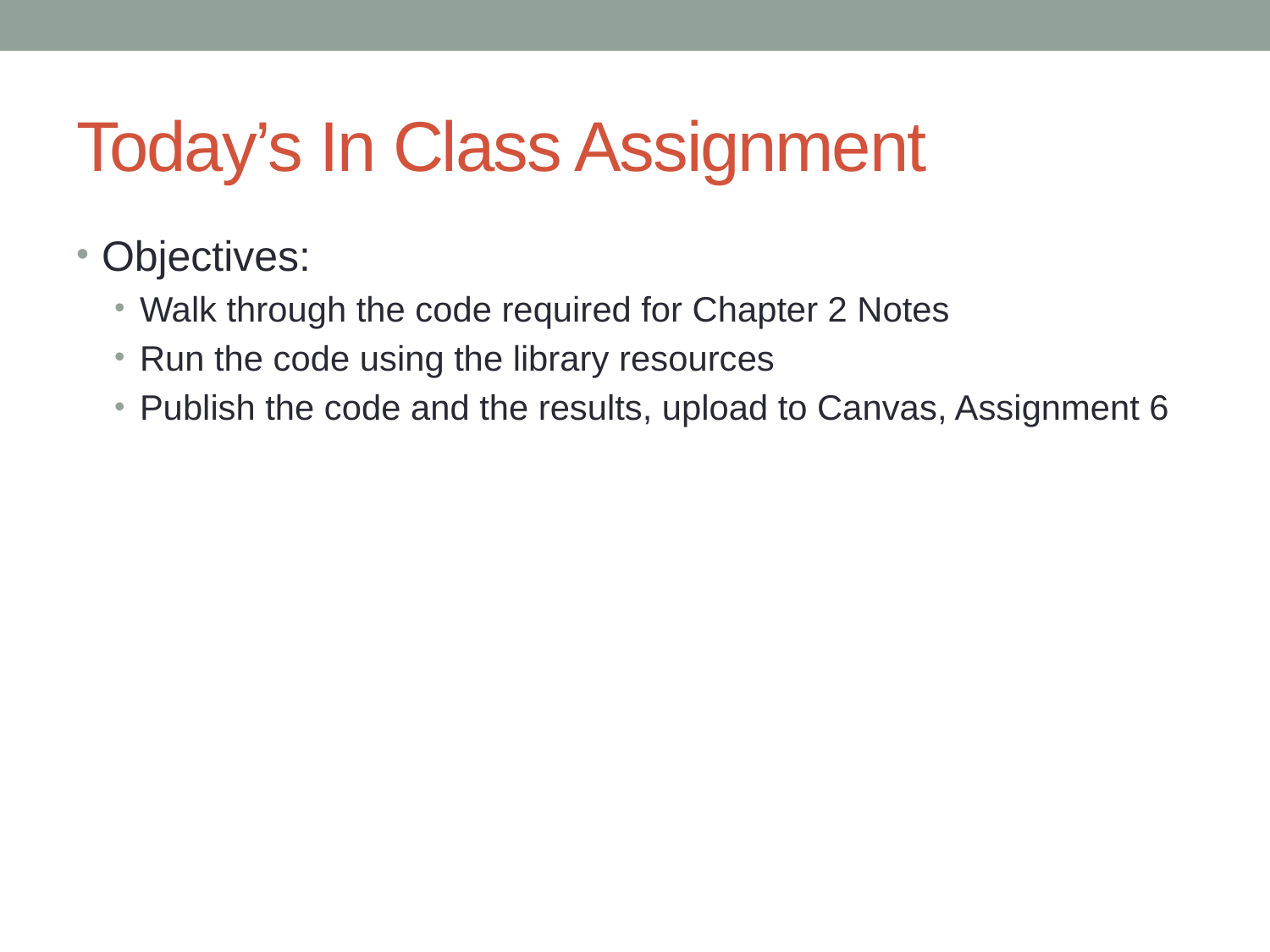

# Today’s In Class Assignment
Objectives:
Walk through the code required for Chapter 2 Notes
Run the code using the library resources
Publish the code and the results, upload to Canvas, Assignment 6